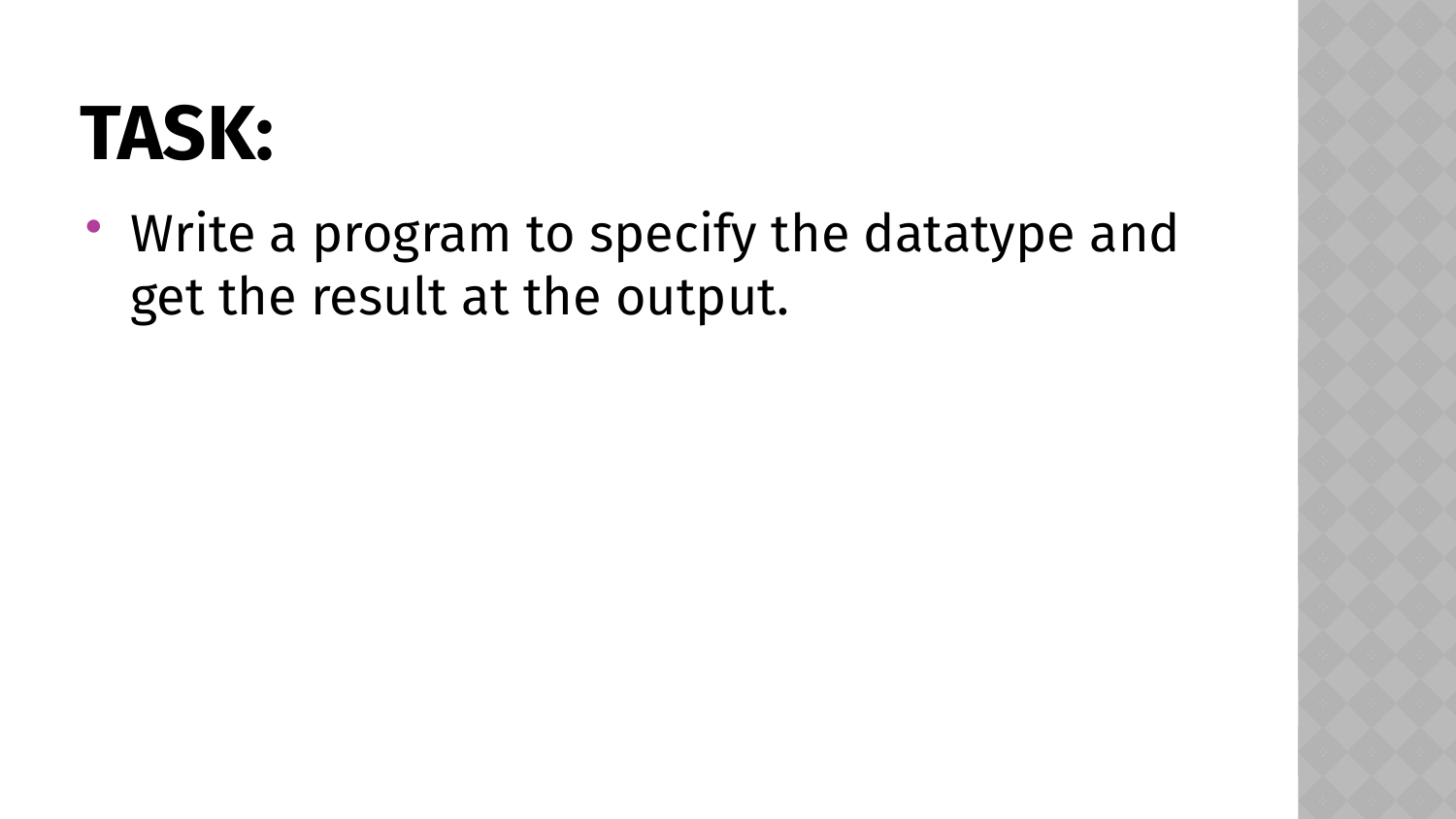

# TASK:
Write a program to specify the datatype and get the result at the output.